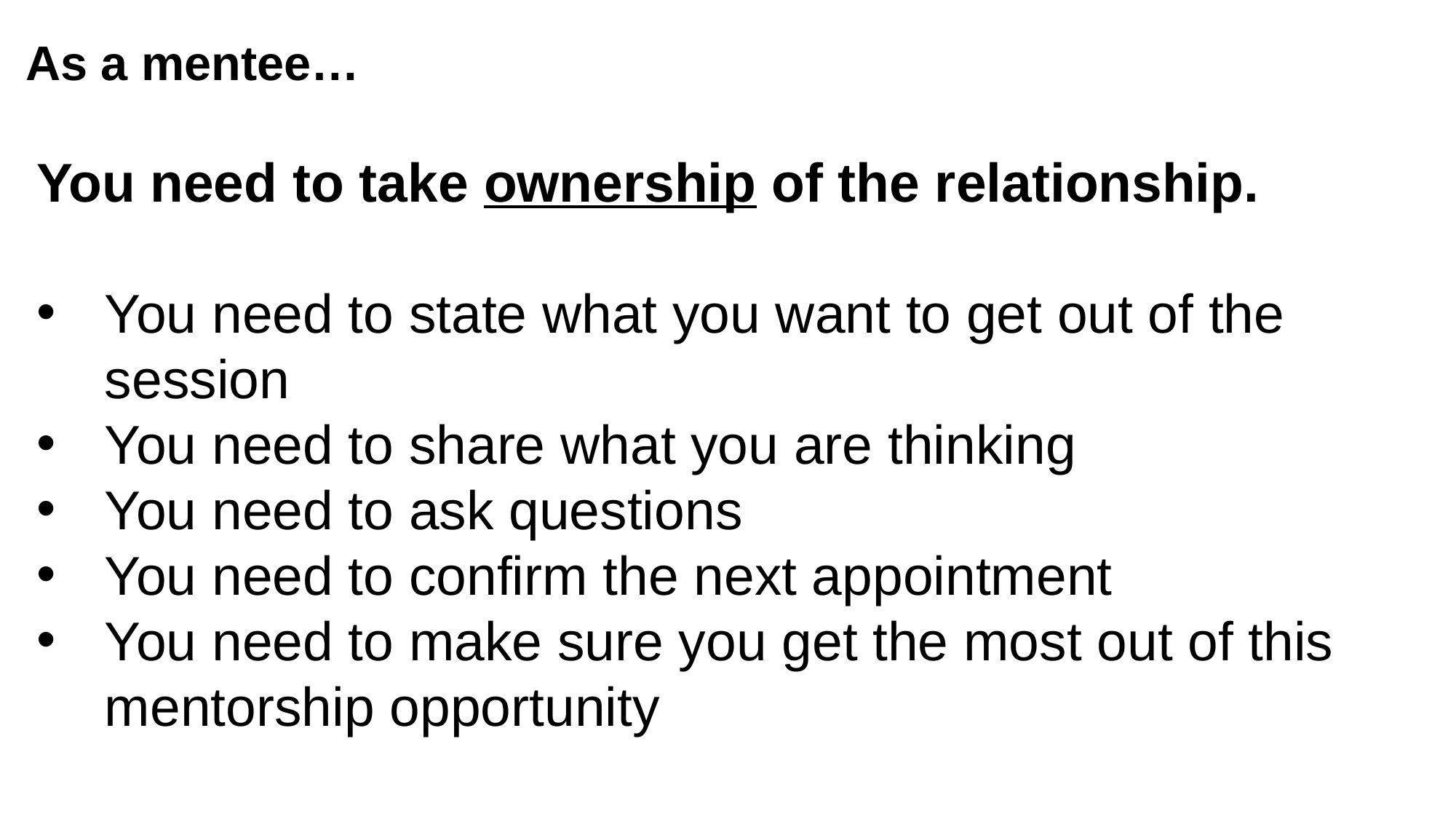

As a mentee…
You need to take ownership of the relationship.

You need to state what you want to get out of the session
You need to share what you are thinking
You need to ask questions
You need to confirm the next appointment
You need to make sure you get the most out of this mentorship opportunity